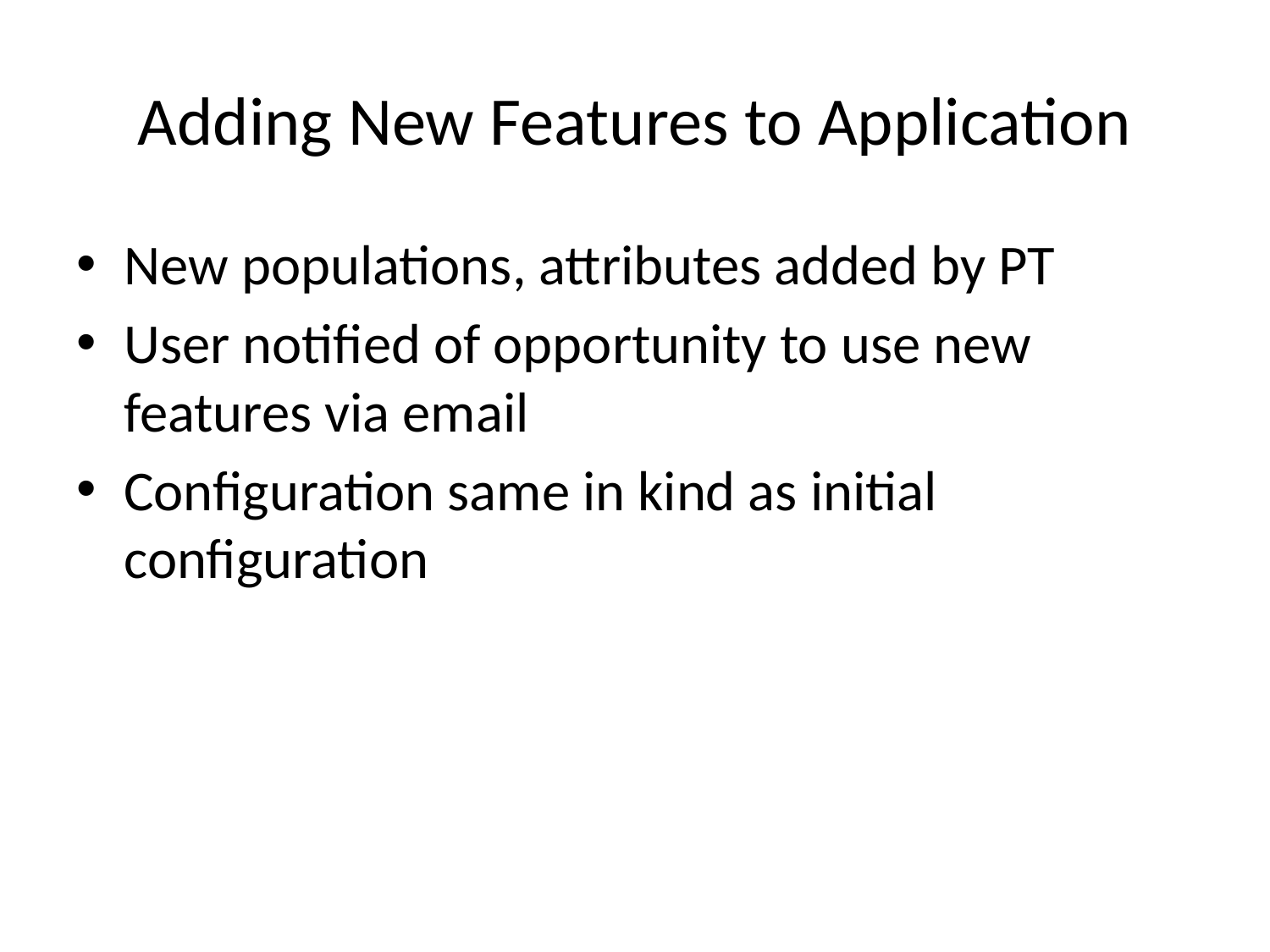

# Adding New Features to Application
New populations, attributes added by PT
User notified of opportunity to use new features via email
Configuration same in kind as initial configuration